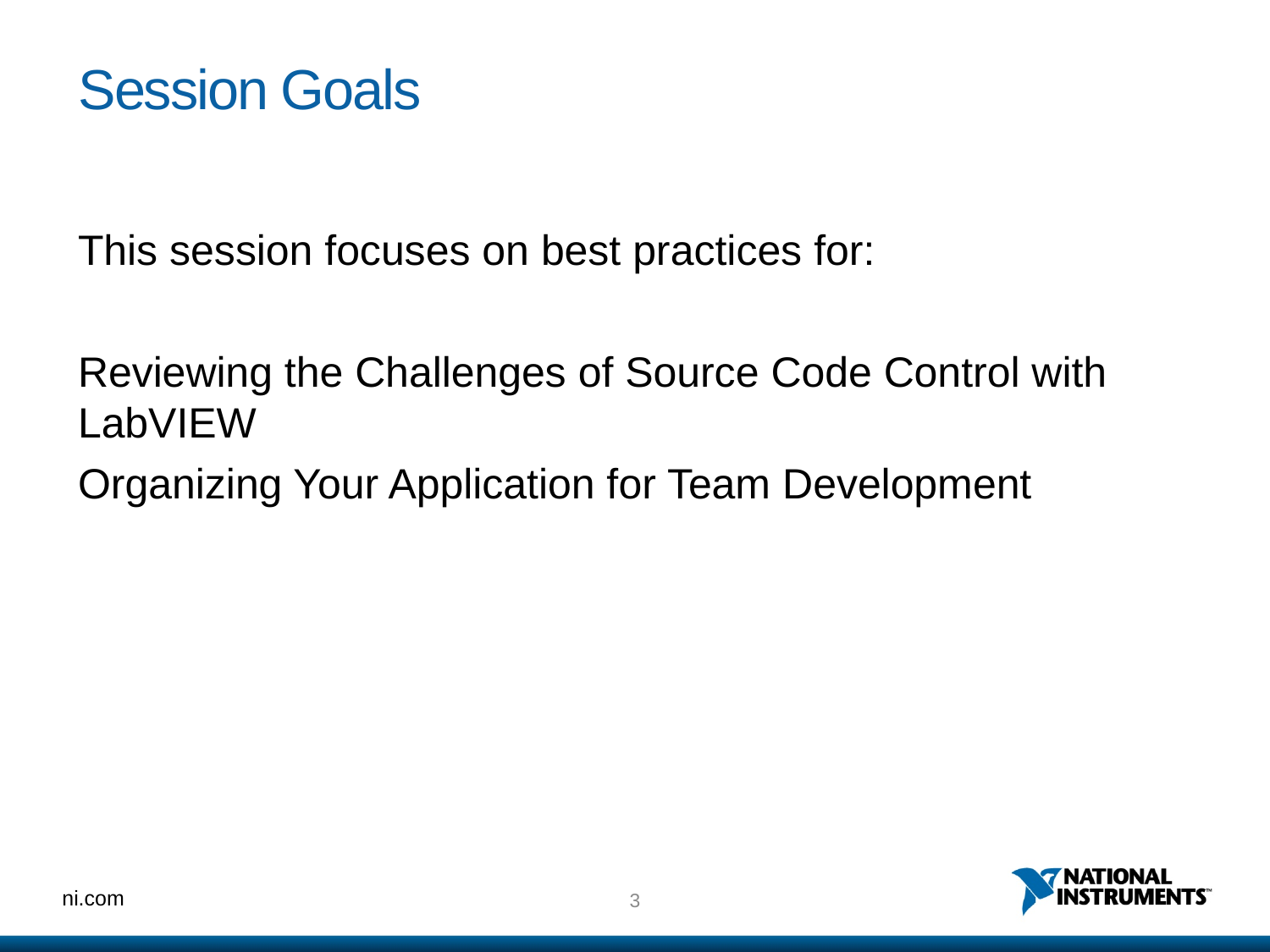

# Session Goals

This session focuses on best practices for:

Reviewing the Challenges of Source Code Control with LabVIEW
Organizing Your Application for Team Development